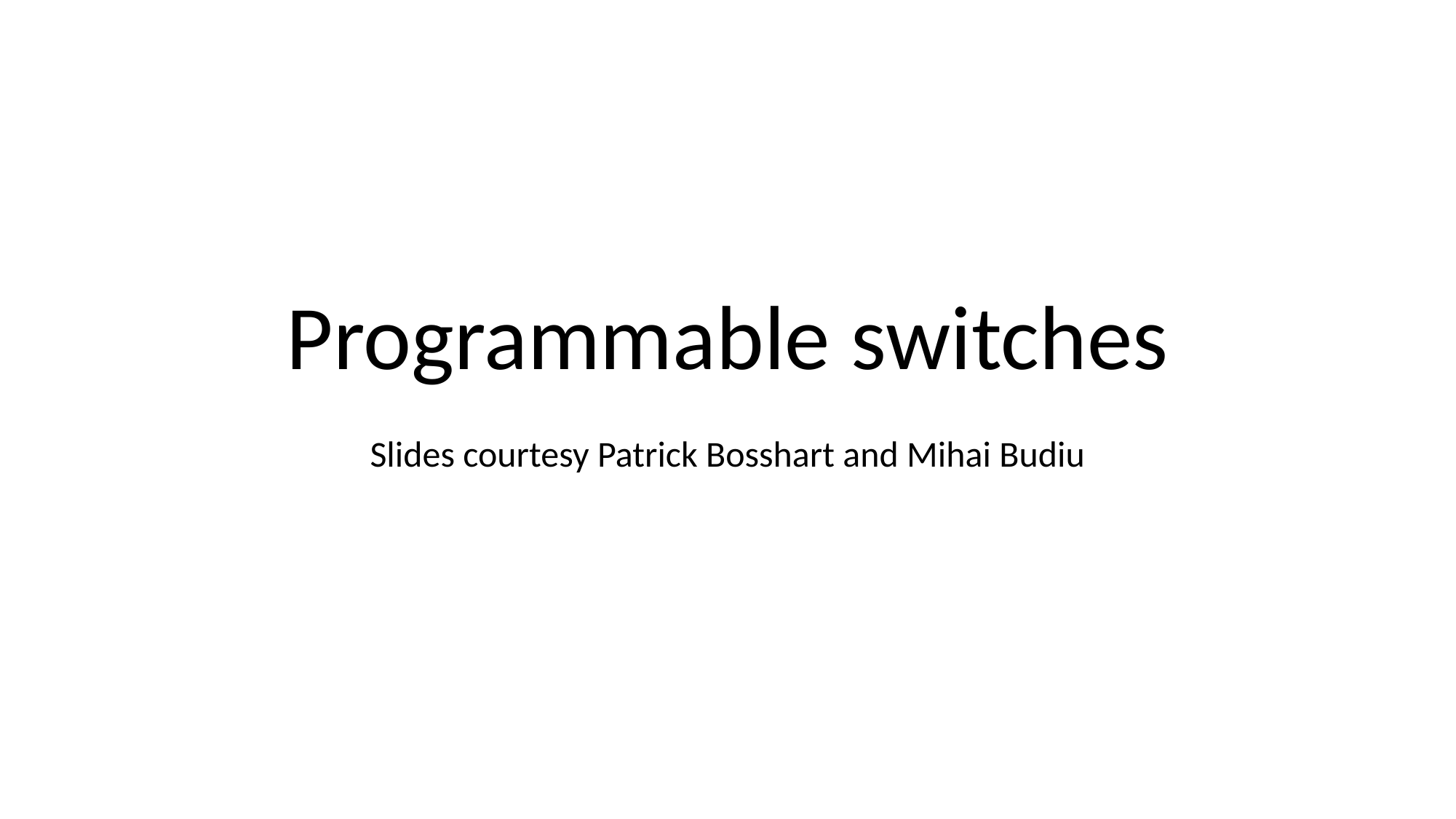

# Programmable switches
Slides courtesy Patrick Bosshart and Mihai Budiu